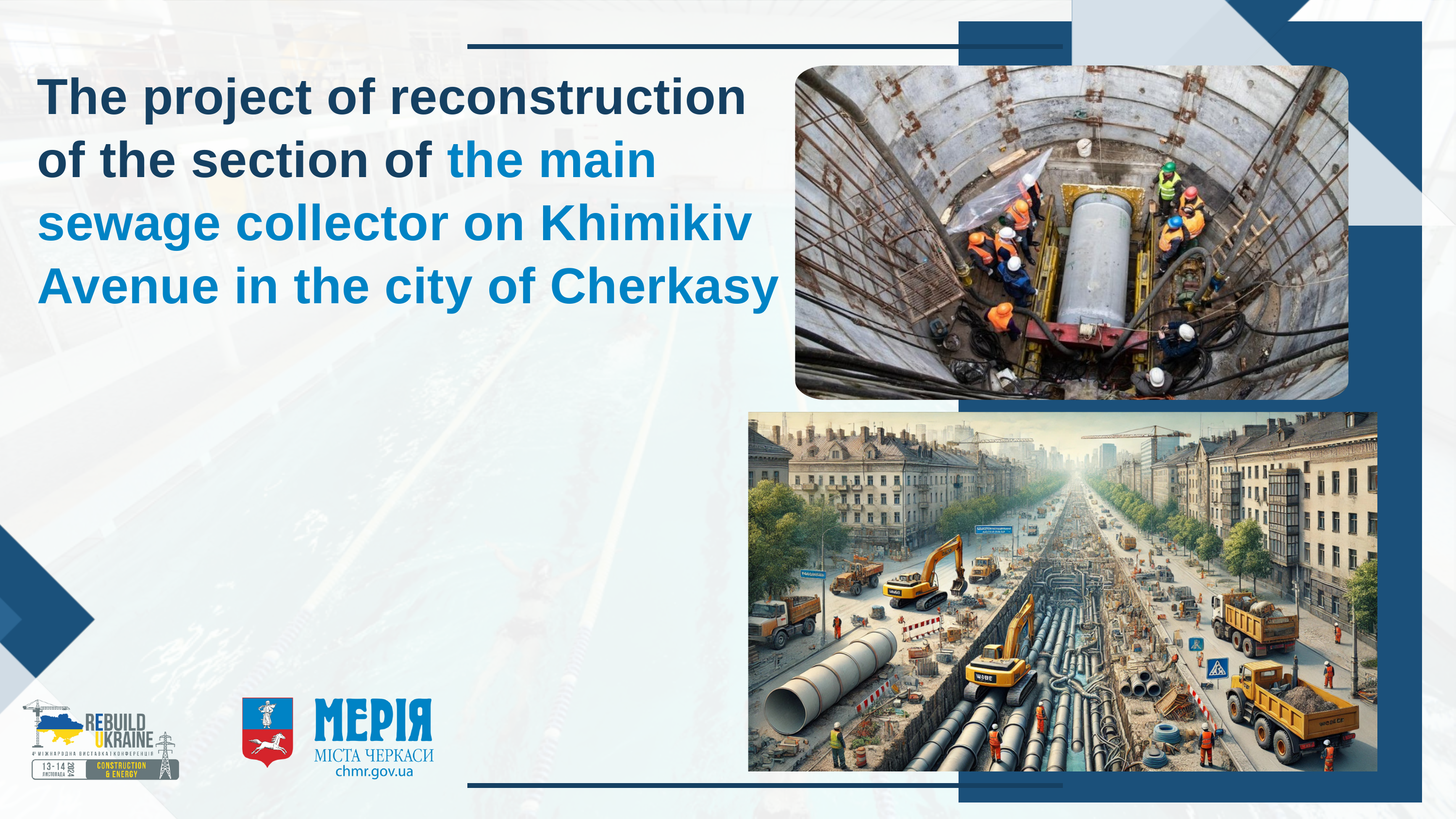

The project of reconstruction of the section of the main sewage collector on Khimikiv Avenue in the city of Cherkasy